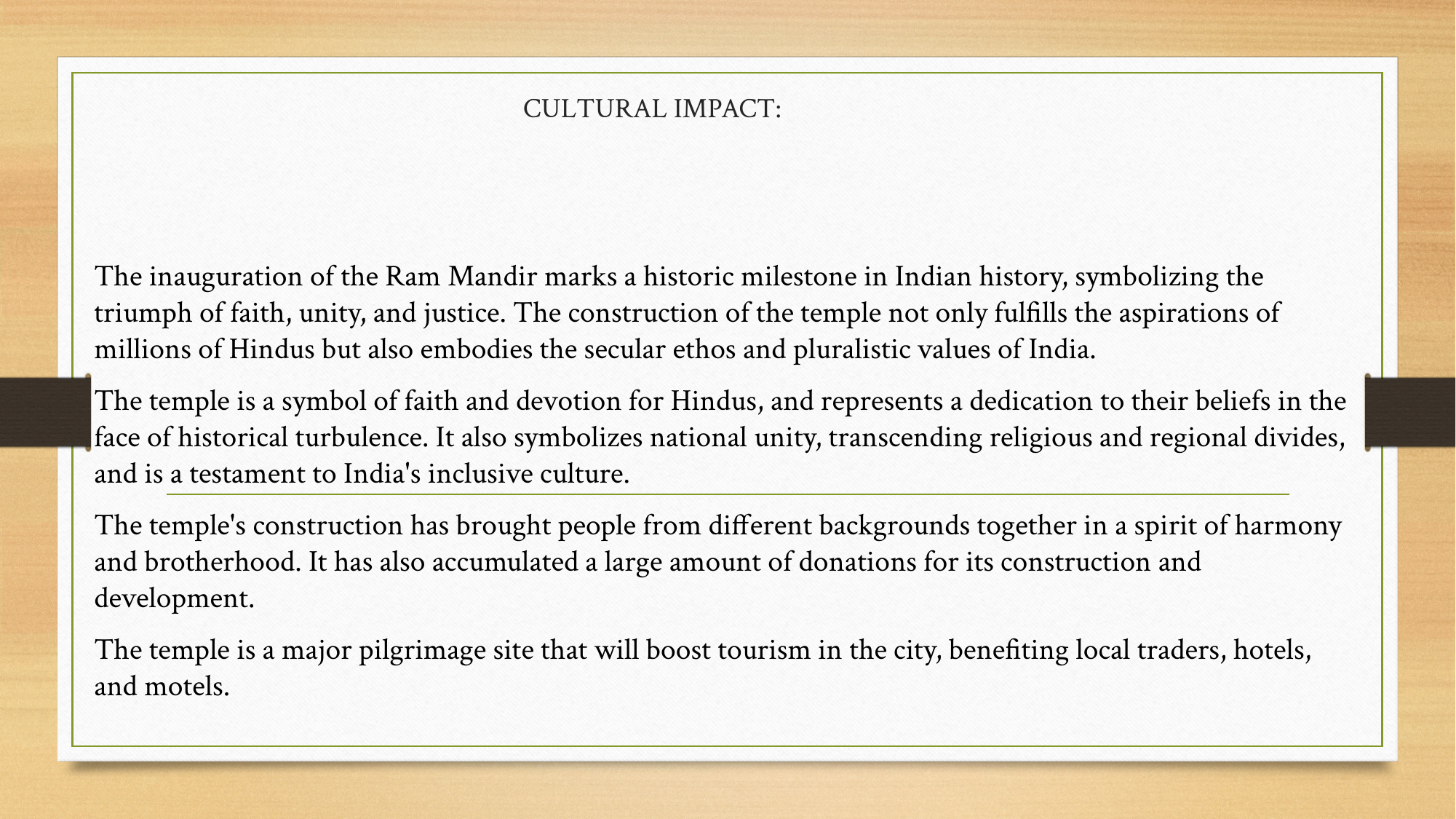

# CULTURAL IMPACT:
The inauguration of the Ram Mandir marks a historic milestone in Indian history, symbolizing the triumph of faith, unity, and justice. The construction of the temple not only fulfills the aspirations of millions of Hindus but also embodies the secular ethos and pluralistic values of India.
The temple is a symbol of faith and devotion for Hindus, and represents a dedication to their beliefs in the face of historical turbulence. It also symbolizes national unity, transcending religious and regional divides, and is a testament to India's inclusive culture.
The temple's construction has brought people from different backgrounds together in a spirit of harmony and brotherhood. It has also accumulated a large amount of donations for its construction and development.
The temple is a major pilgrimage site that will boost tourism in the city, benefiting local traders, hotels, and motels.